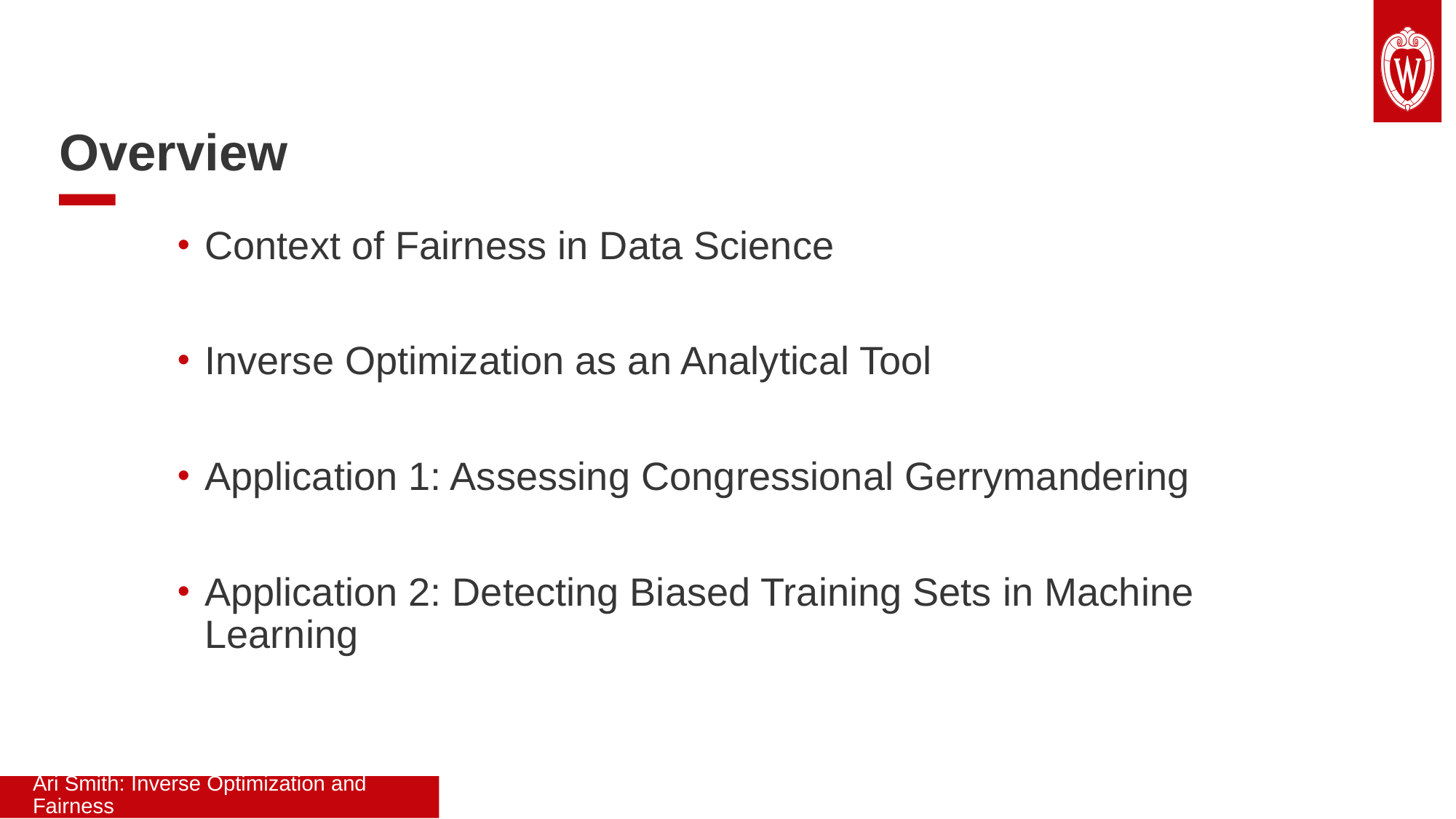

# Overview
Context of Fairness in Data Science

Inverse Optimization as an Analytical Tool

Application 1: Assessing Congressional Gerrymandering

Application 2: Detecting Biased Training Sets in Machine Learning
Ari Smith: Inverse Optimization and Fairness